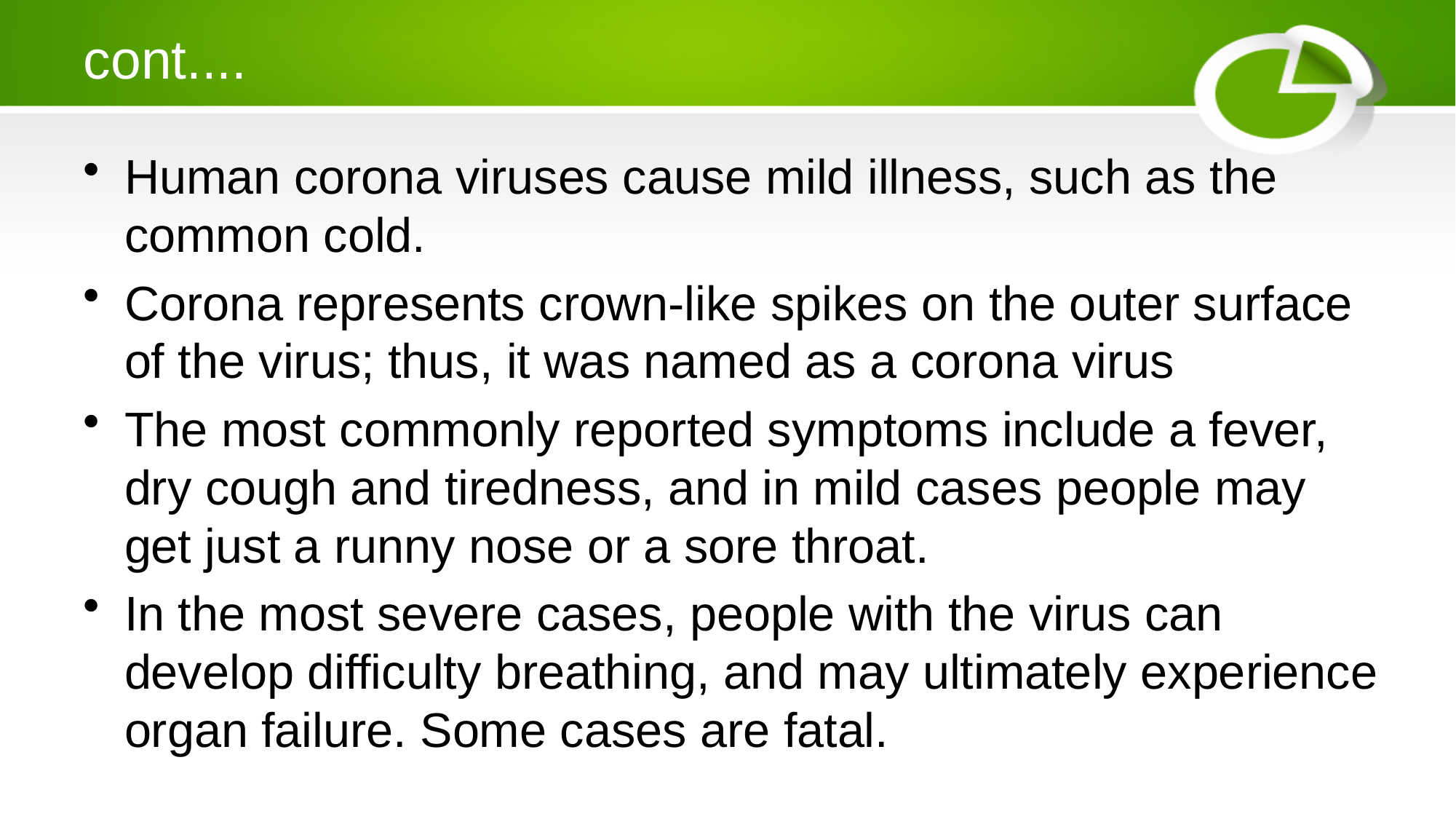

# cont....
Human corona viruses cause mild illness, such as the common cold.
Corona represents crown-like spikes on the outer surface of the virus; thus, it was named as a corona virus
The most commonly reported symptoms include a fever, dry cough and tiredness, and in mild cases people may get just a runny nose or a sore throat.
In the most severe cases, people with the virus can develop difficulty breathing, and may ultimately experience organ failure. Some cases are fatal.